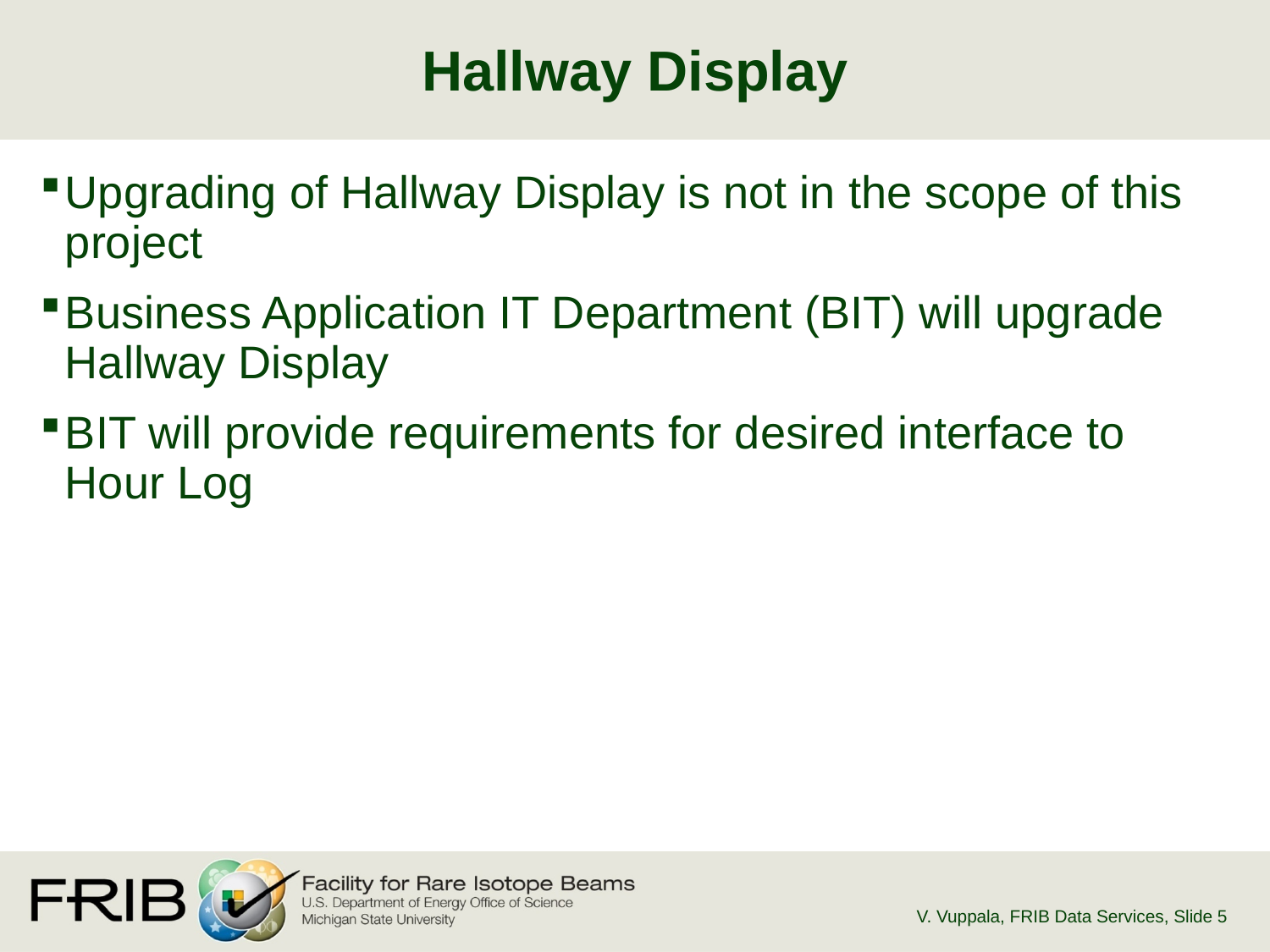

# Hallway Display
Upgrading of Hallway Display is not in the scope of this project
Business Application IT Department (BIT) will upgrade Hallway Display
BIT will provide requirements for desired interface to Hour Log
V. Vuppala, FRIB Data Services
, Slide 5